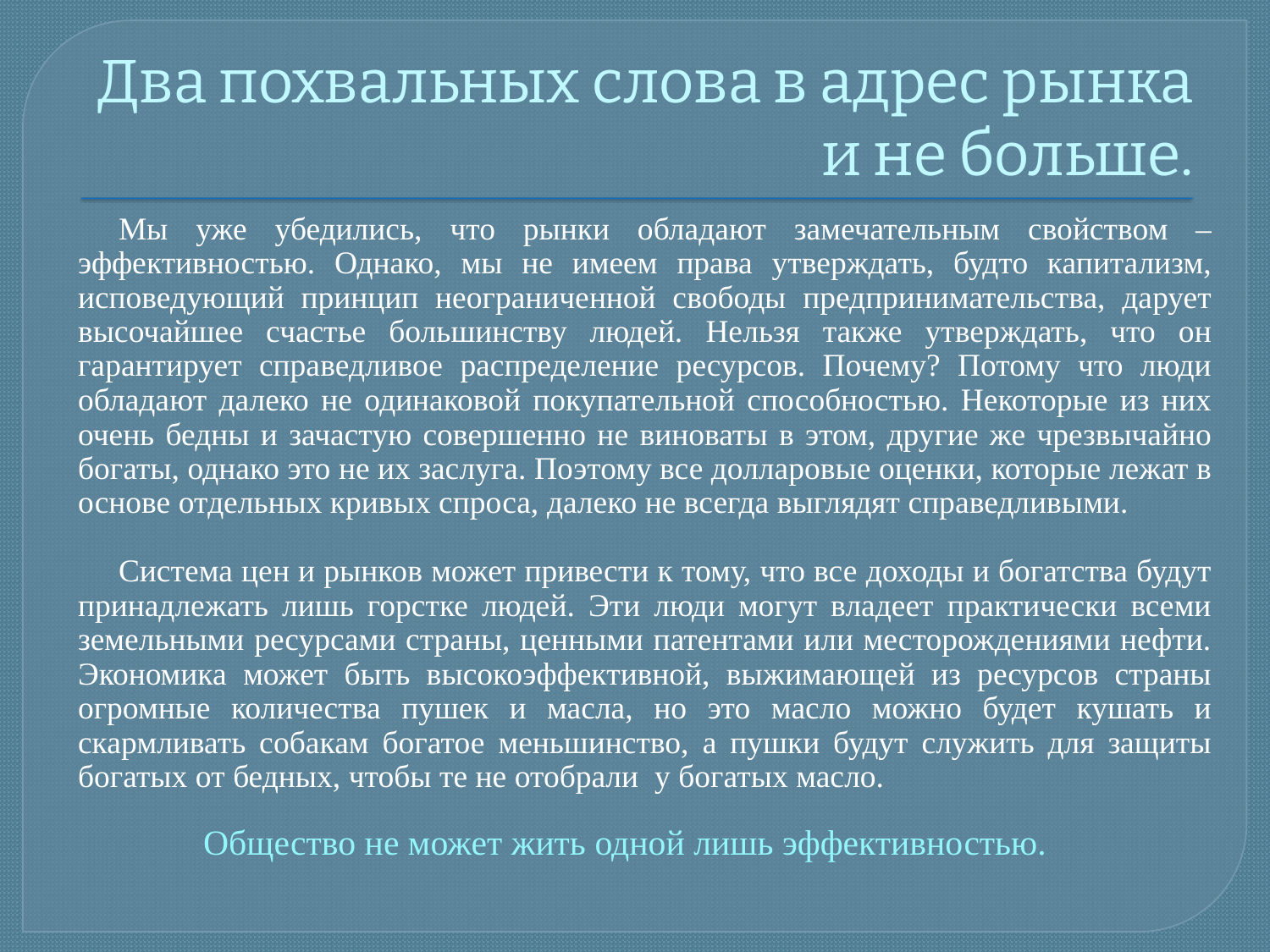

# Два похвальных слова в адрес рынка и не больше.
Мы уже убедились, что рынки обладают замечательным свойством – эффективностью. Однако, мы не имеем права утверждать, будто капитализм, исповедующий принцип неограниченной свободы предпринимательства, дарует высочайшее счастье большинству людей. Нельзя также утверждать, что он гарантирует справедливое распределение ресурсов. Почему? Потому что люди обладают далеко не одинаковой покупательной способностью. Некоторые из них очень бедны и зачастую совершенно не виноваты в этом, другие же чрезвычайно богаты, однако это не их заслуга. Поэтому все долларовые оценки, которые лежат в основе отдельных кривых спроса, далеко не всегда выглядят справедливыми.

Система цен и рынков может привести к тому, что все доходы и богатства будут принадлежать лишь горстке людей. Эти люди могут владеет практически всеми земельными ресурсами страны, ценными патентами или месторождениями нефти. Экономика может быть высокоэффективной, выжимающей из ресурсов страны огромные количества пушек и масла, но это масло можно будет кушать и скармливать собакам богатое меньшинство, а пушки будут служить для защиты богатых от бедных, чтобы те не отобрали  у богатых масло.

Общество не может жить одной лишь эффективностью.